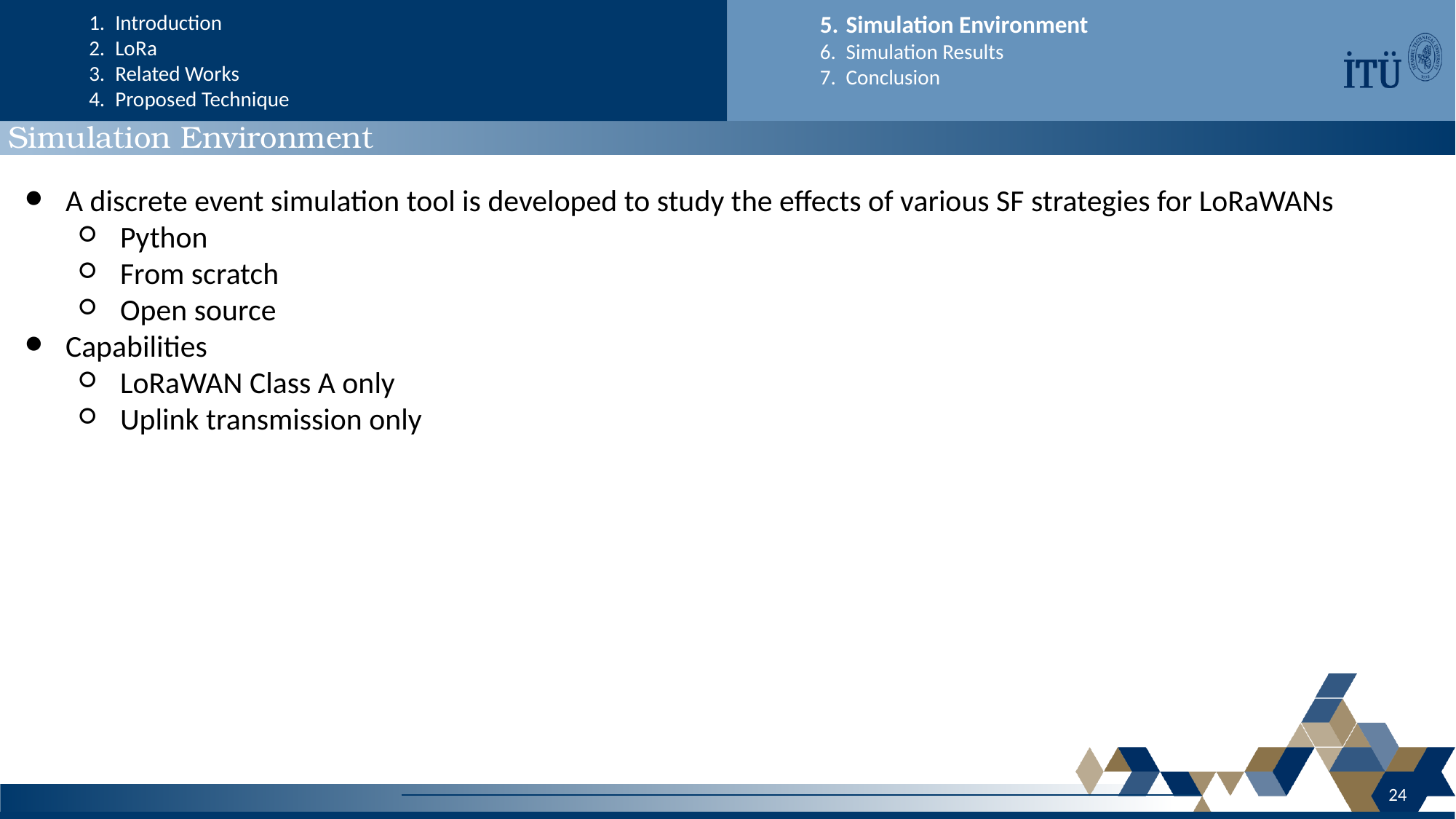

Introduction
LoRa
Related Works
Proposed Technique

Simulation Environment
Simulation Results
Conclusion
Simulation Environment
A discrete event simulation tool is developed to study the effects of various SF strategies for LoRaWANs
Python
From scratch
Open source
Capabilities
LoRaWAN Class A only
Uplink transmission only

24